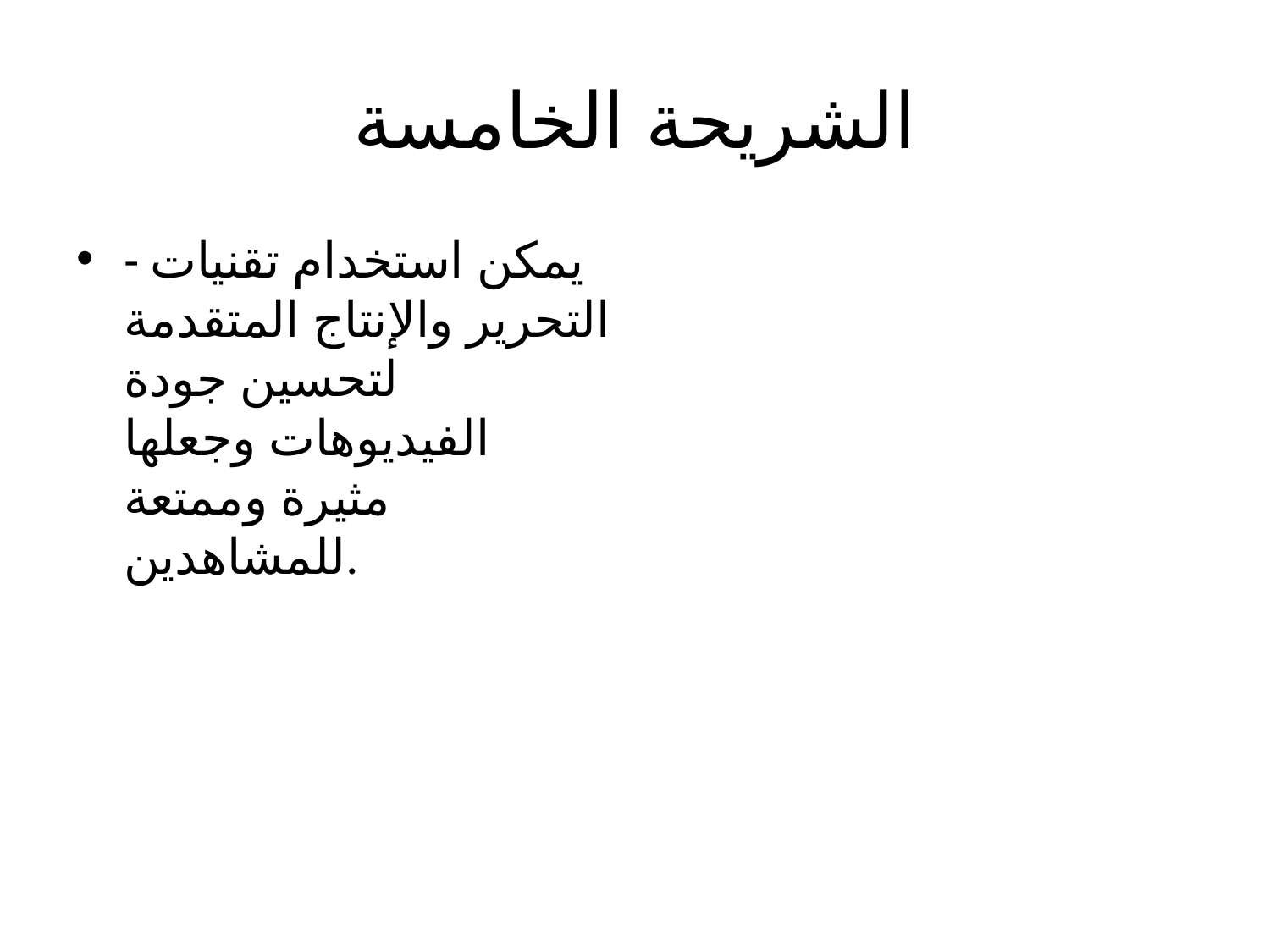

# الشريحة الخامسة
- يمكن استخدام تقنيات التحرير والإنتاج المتقدمة لتحسين جودة الفيديوهات وجعلها مثيرة وممتعة للمشاهدين.